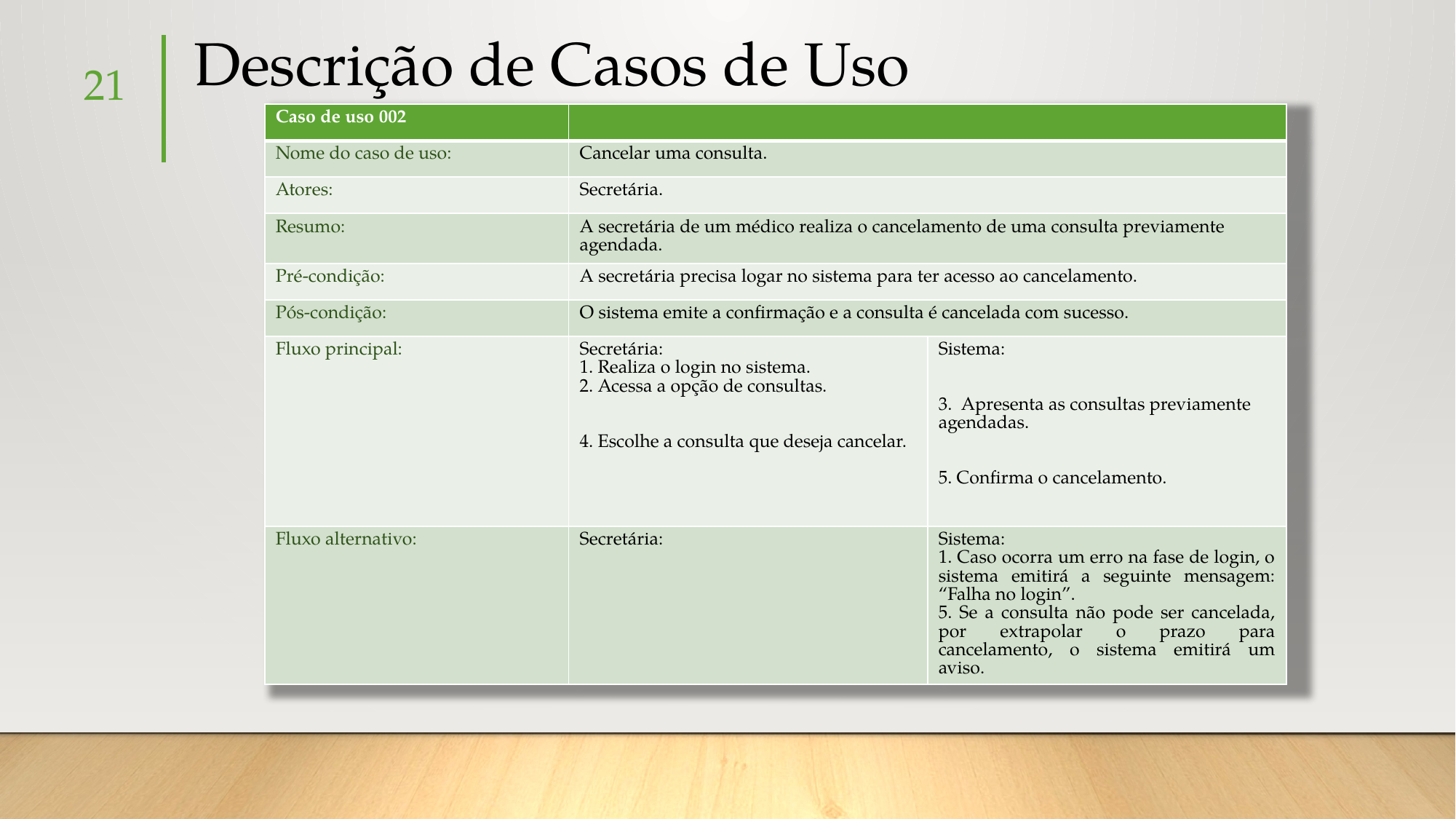

# Descrição de Casos de Uso
21
| Caso de uso 002 |  |  |
| --- | --- | --- |
| Nome do caso de uso: | Cancelar uma consulta. |  |
| Atores: | Secretária. |  |
| Resumo: | A secretária de um médico realiza o cancelamento de uma consulta previamente agendada. |  |
| Pré-condição: | A secretária precisa logar no sistema para ter acesso ao cancelamento. |  |
| Pós-condição: | O sistema emite a confirmação e a consulta é cancelada com sucesso. |  |
| Fluxo principal: | Secretária: 1. Realiza o login no sistema. 2. Acessa a opção de consultas. 4. Escolhe a consulta que deseja cancelar. | Sistema: 3. Apresenta as consultas previamente agendadas. 5. Confirma o cancelamento. |
| Fluxo alternativo: | Secretária: | Sistema: 1. Caso ocorra um erro na fase de login, o sistema emitirá a seguinte mensagem: “Falha no login”. 5. Se a consulta não pode ser cancelada, por extrapolar o prazo para cancelamento, o sistema emitirá um aviso. |